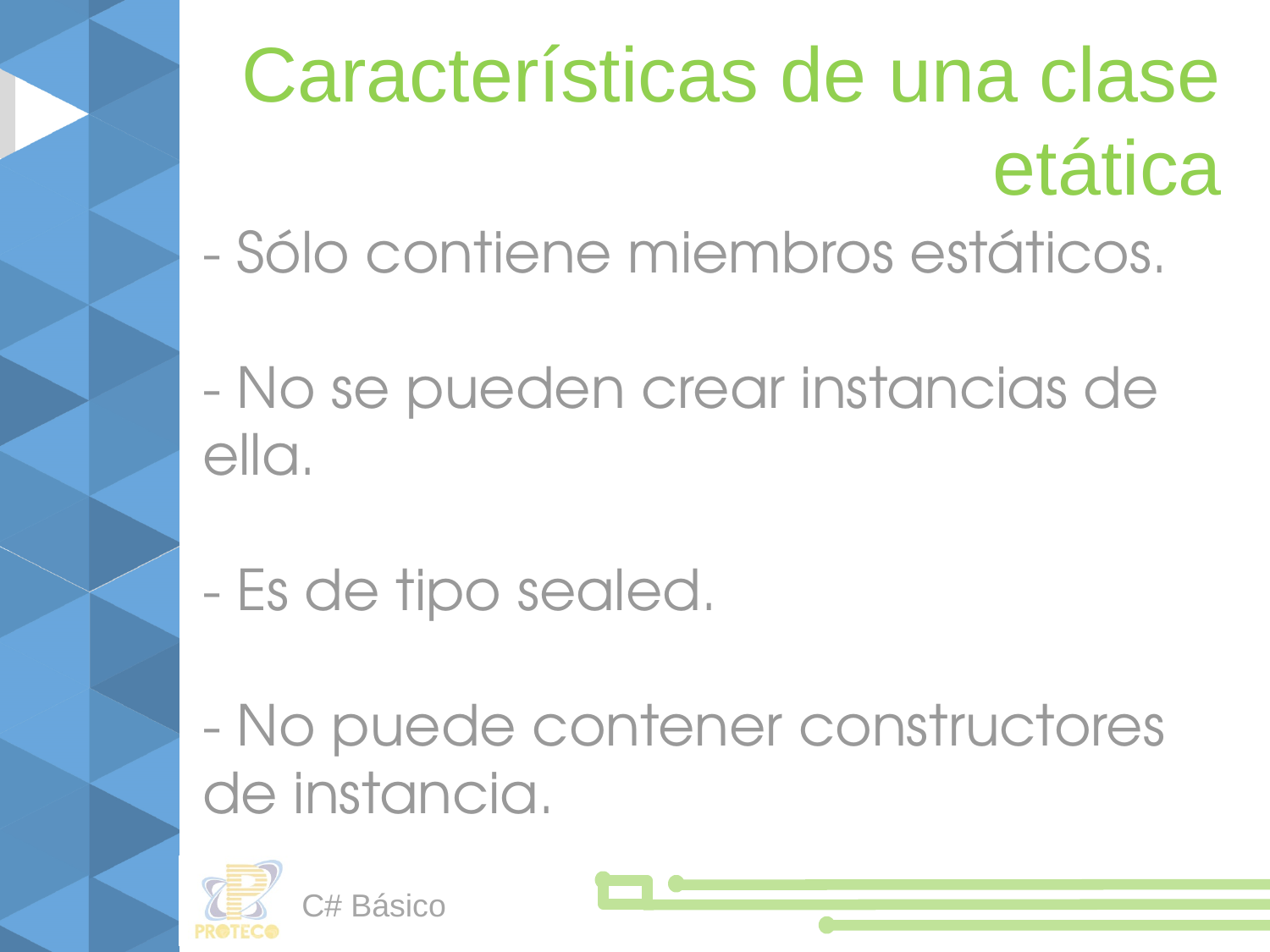

Características de una clase etática
- Sólo contiene miembros estáticos.

- No se pueden crear instancias de ella.

- Es de tipo sealed.

- No puede contener constructores de instancia.